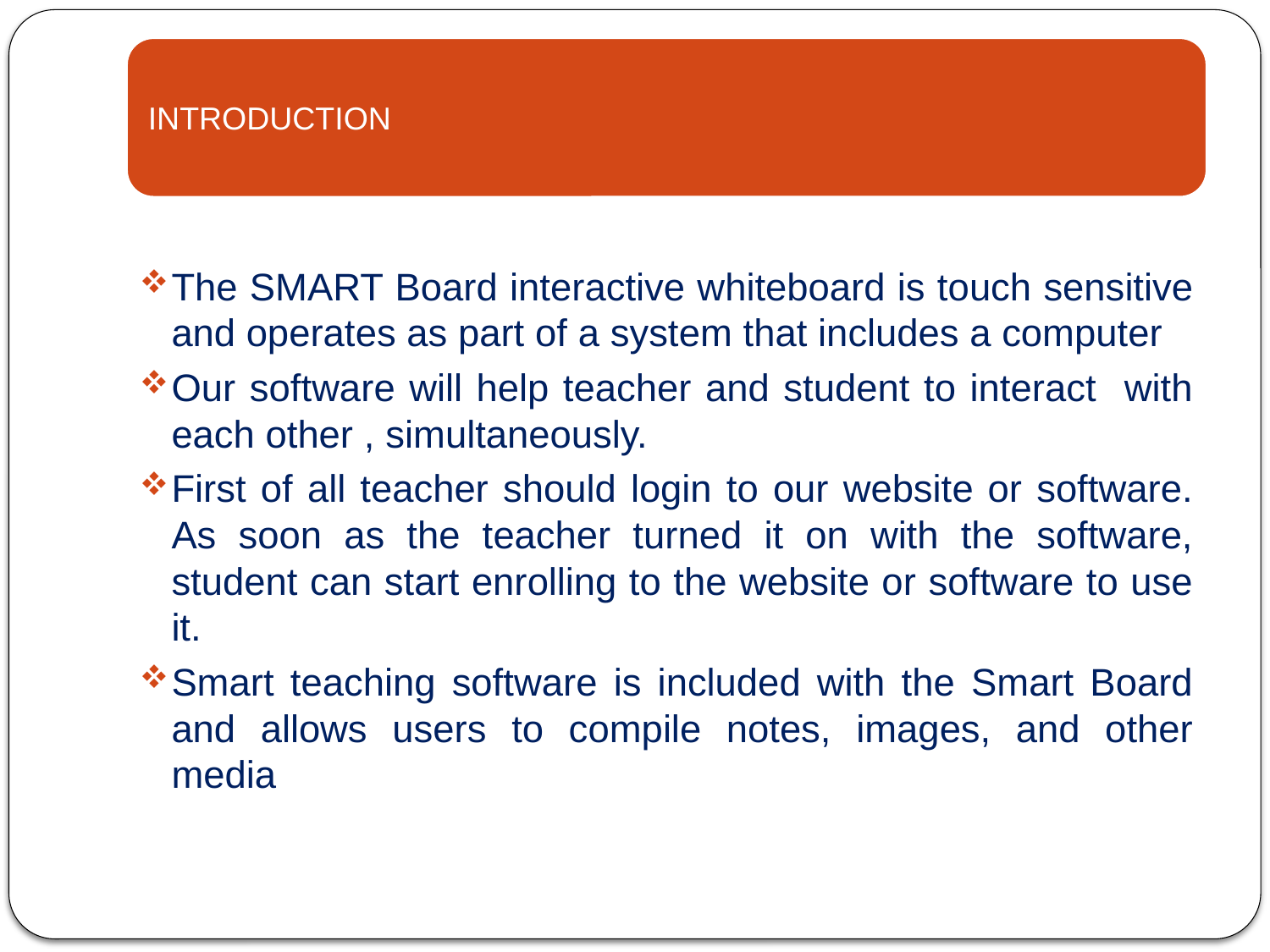

INTRODUCTION

The SMART Board interactive whiteboard is touch sensitive and operates as part of a system that includes a computer
Our software will help teacher and student to interact  with each other , simultaneously.
First of all teacher should login to our website or software. As soon as the teacher turned it on with the software, student can start enrolling to the website or software to use it.
Smart teaching software is included with the Smart Board and allows users to compile notes, images, and other media